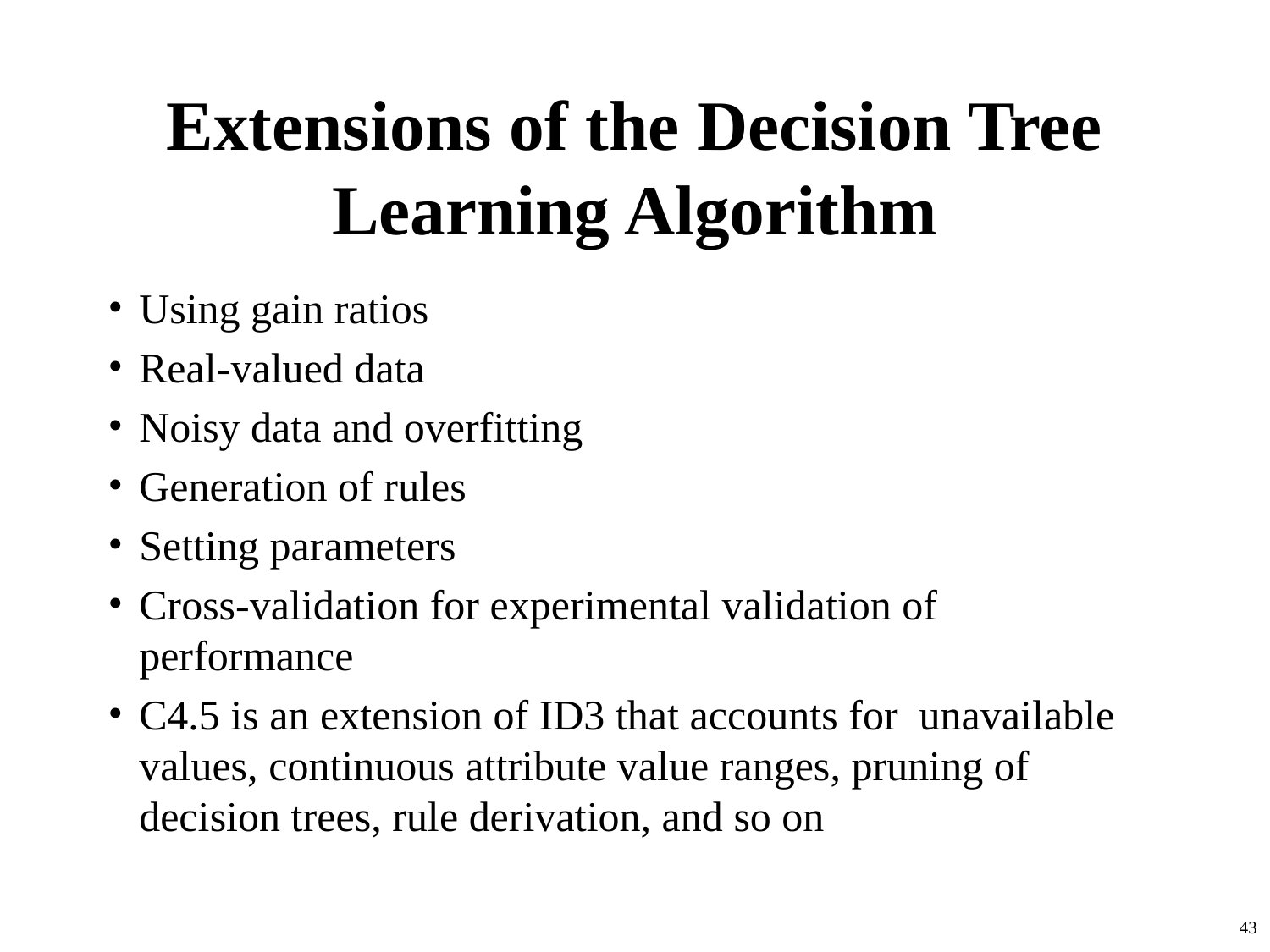

# Extensions of the Decision Tree Learning Algorithm
Using gain ratios
Real-valued data
Noisy data and overfitting
Generation of rules
Setting parameters
Cross-validation for experimental validation of performance
C4.5 is an extension of ID3 that accounts for  unavailable values, continuous attribute value ranges, pruning of decision trees, rule derivation, and so on
43